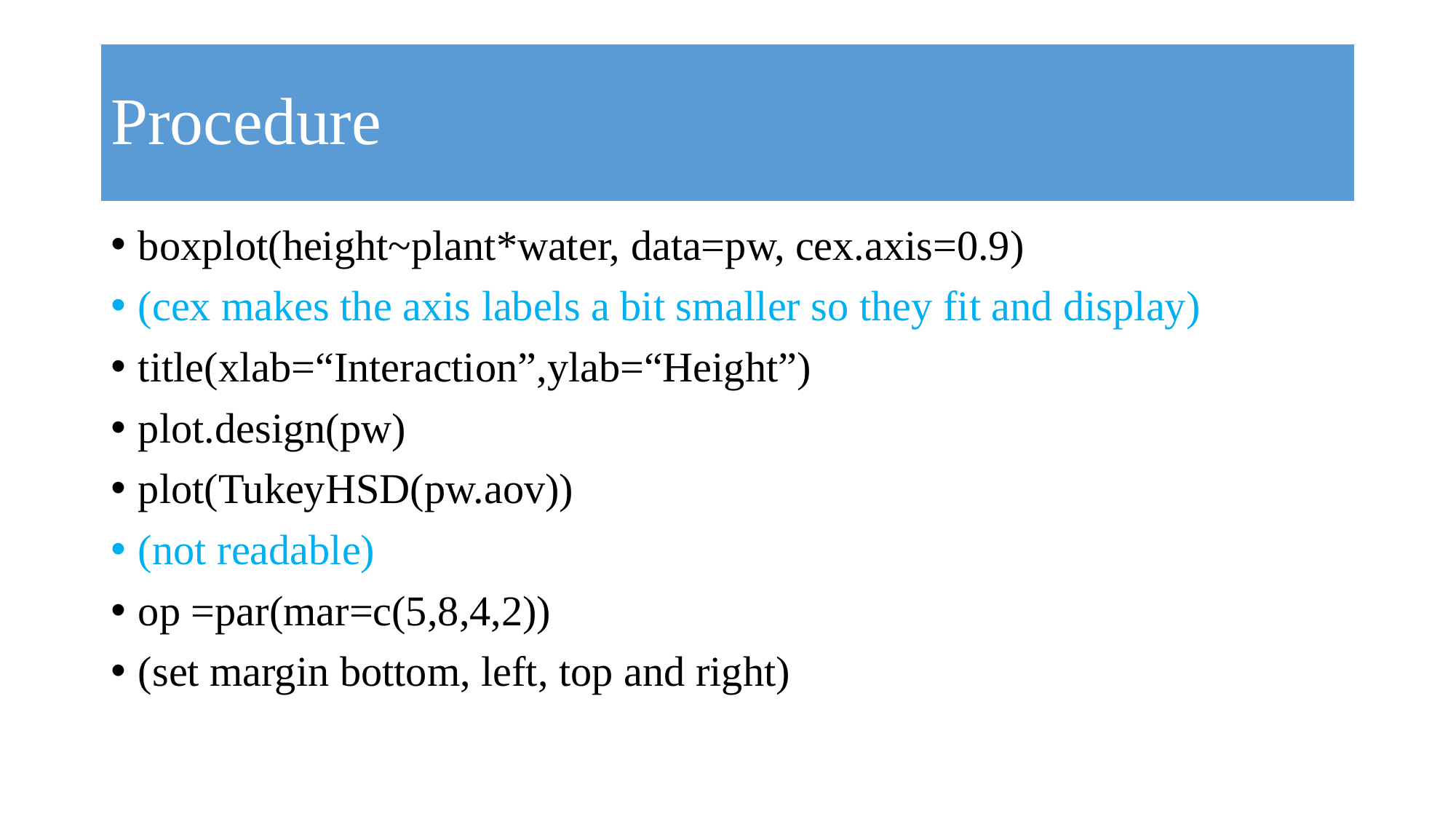

# Procedure
boxplot(height~plant*water, data=pw, cex.axis=0.9)
(cex makes the axis labels a bit smaller so they fit and display)
title(xlab=“Interaction”,ylab=“Height”)
plot.design(pw)
plot(TukeyHSD(pw.aov))
(not readable)
op =par(mar=c(5,8,4,2))
(set margin bottom, left, top and right)